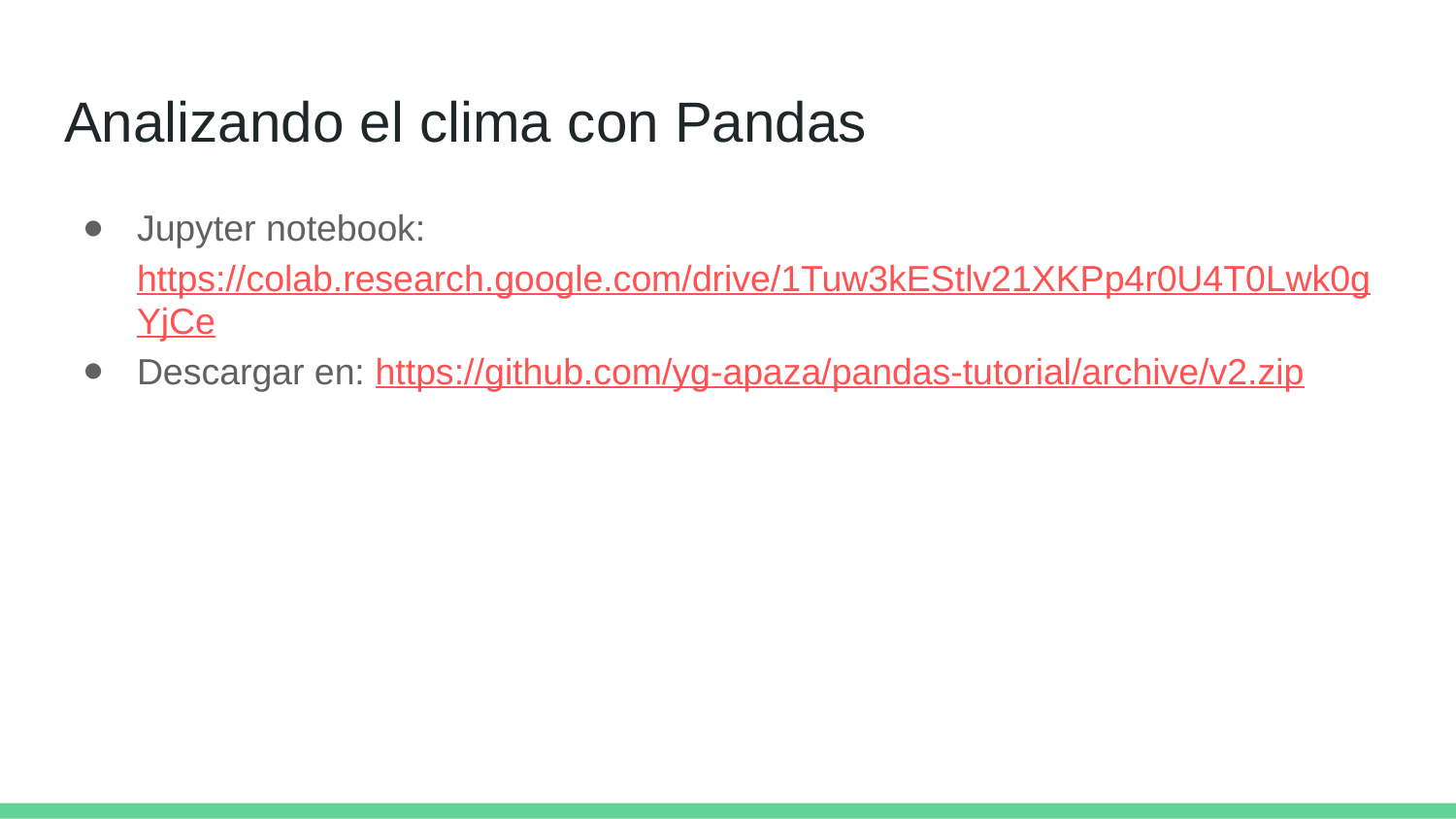

# Analizando el clima con Pandas
Jupyter notebook:  https://colab.research.google.com/drive/1Tuw3kEStlv21XKPp4r0U4T0Lwk0gYjCe
Descargar en: https://github.com/yg-apaza/pandas-tutorial/archive/v2.zip